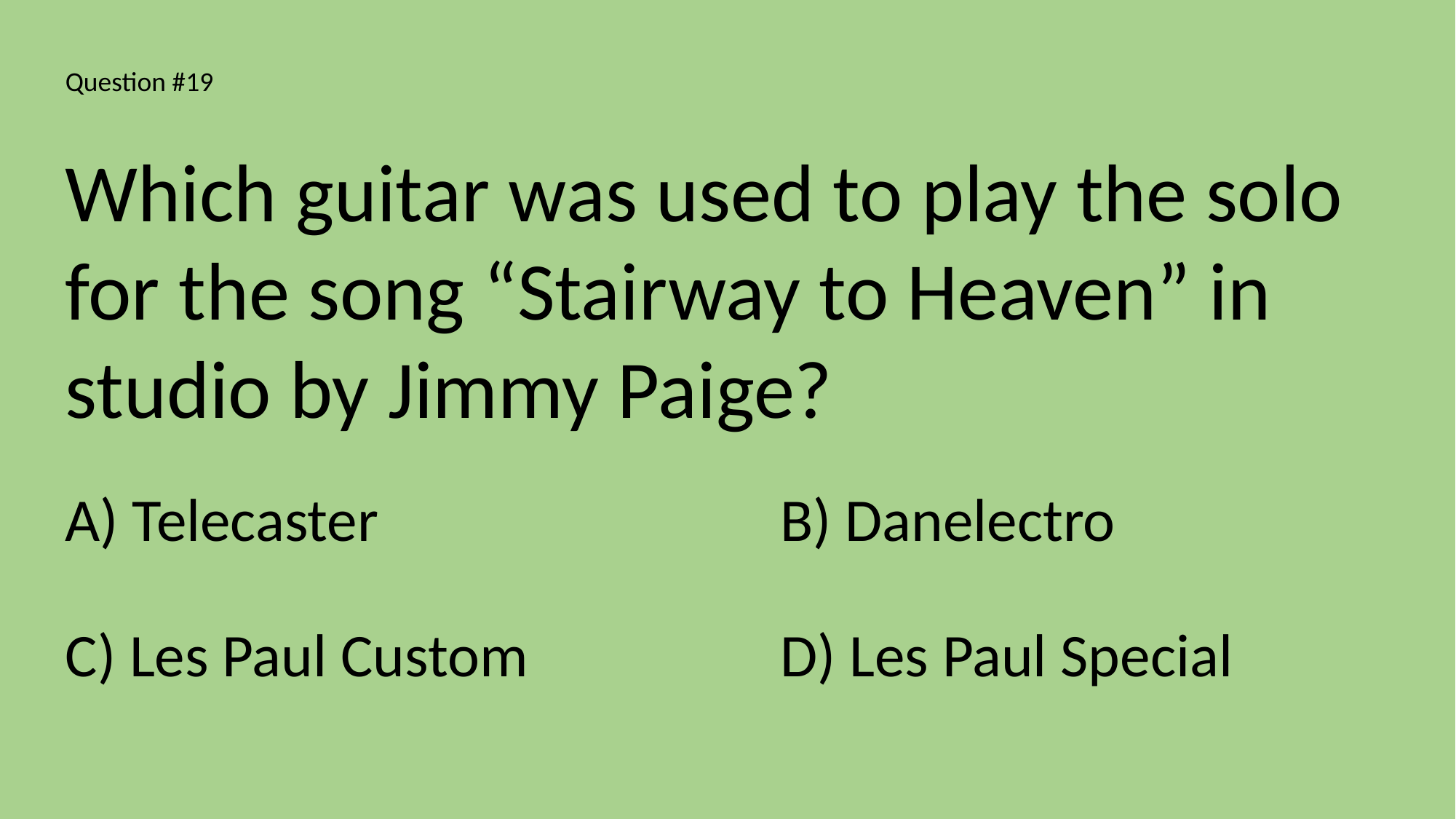

Question #19
Which guitar was used to play the solo for the song “Stairway to Heaven” in studio by Jimmy Paige?
A) Telecaster
B) Danelectro
C) Les Paul Custom
D) Les Paul Special